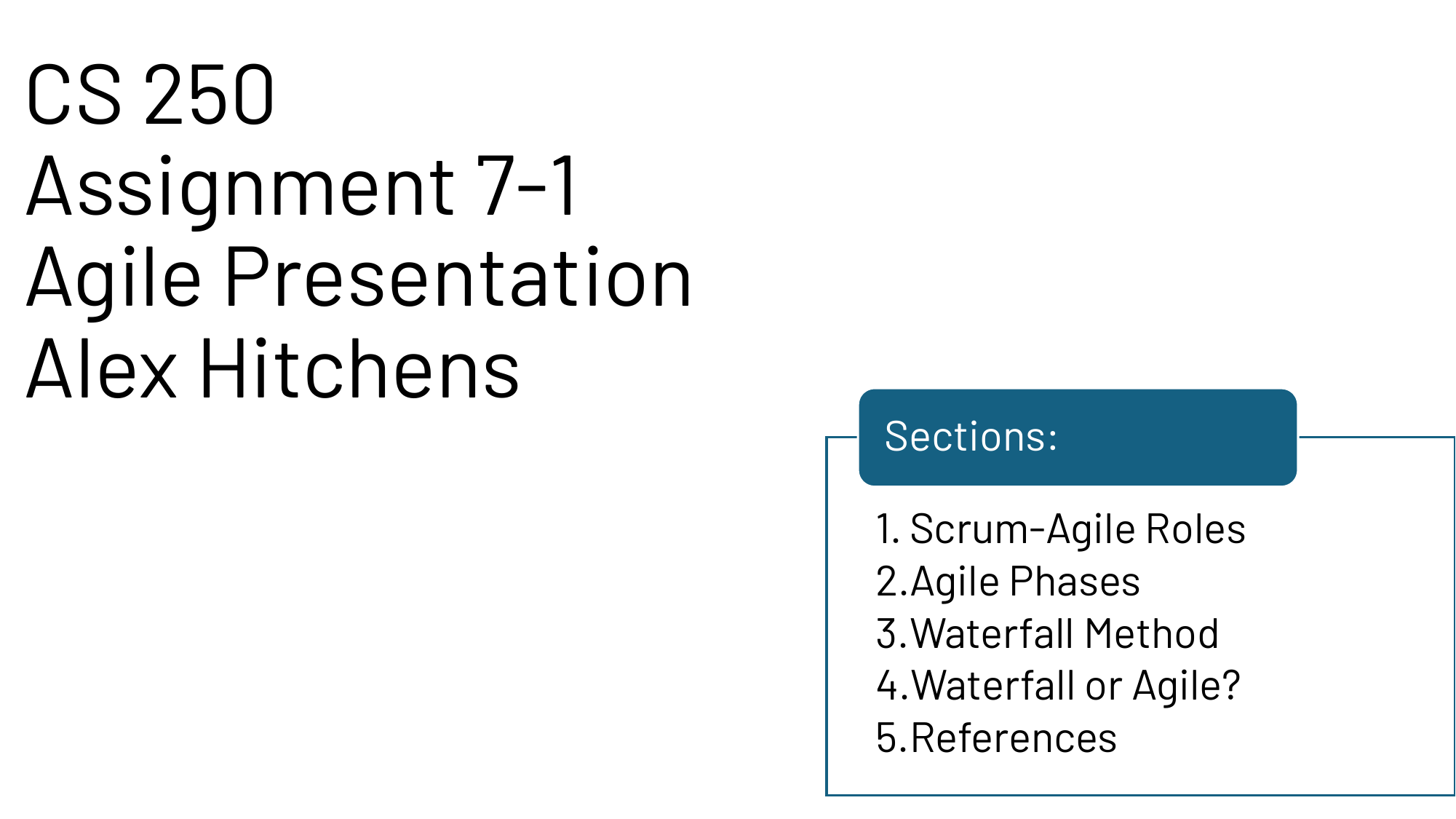

# CS 250 Assignment 7-1 Agile Presentation Alex Hitchens
Scrum-Agile Roles
Agile Phases
Waterfall Method
Waterfall or Agile?
References
Sections: